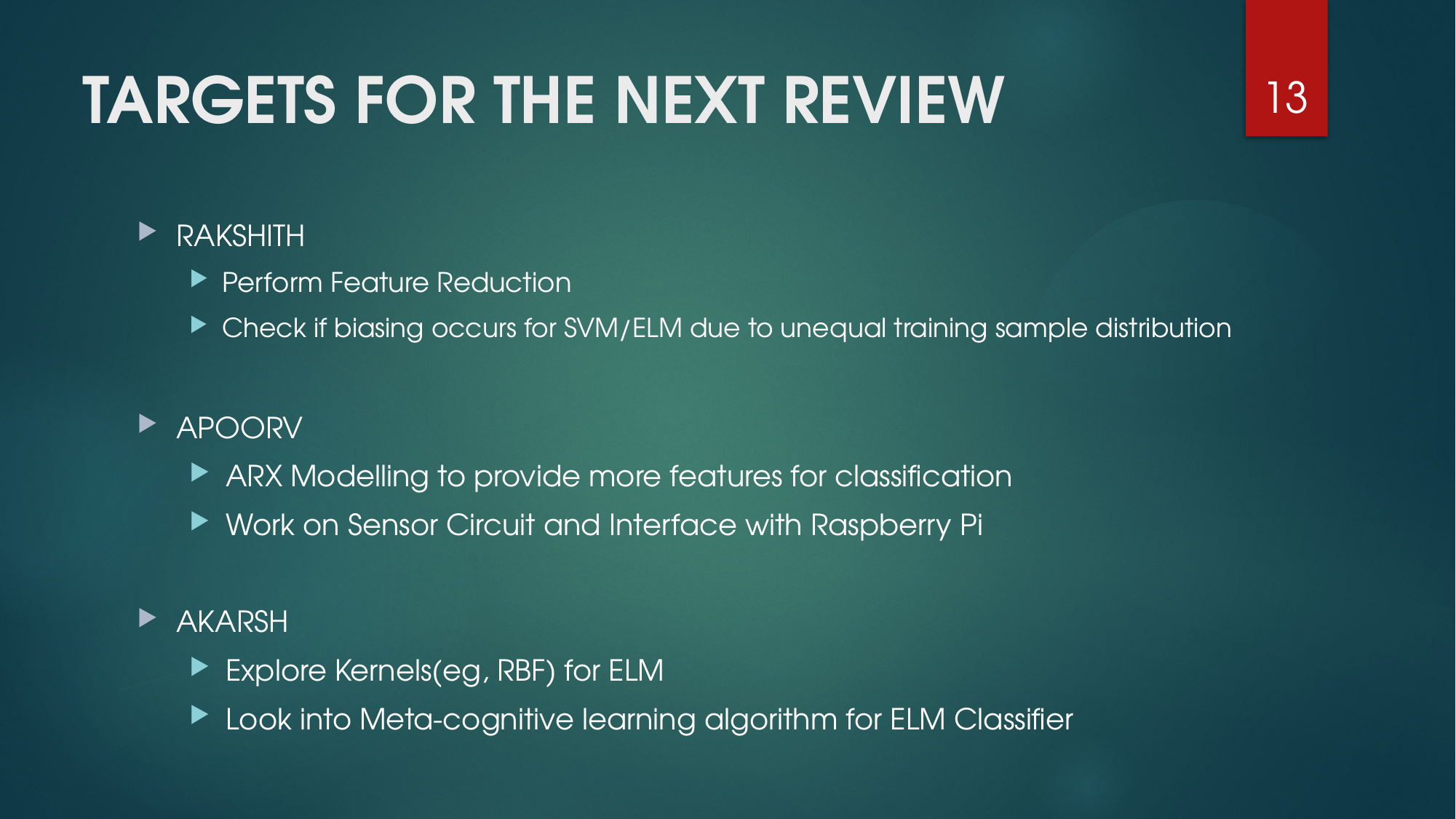

13
# TARGETS FOR THE NEXT REVIEW
RAKSHITH
Perform Feature Reduction
Check if biasing occurs for SVM/ELM due to unequal training sample distribution

APOORV
ARX Modelling to provide more features for classification
Work on Sensor Circuit and Interface with Raspberry Pi

AKARSH
Explore Kernels(eg, RBF) for ELM
Look into Meta-cognitive learning algorithm for ELM Classifier